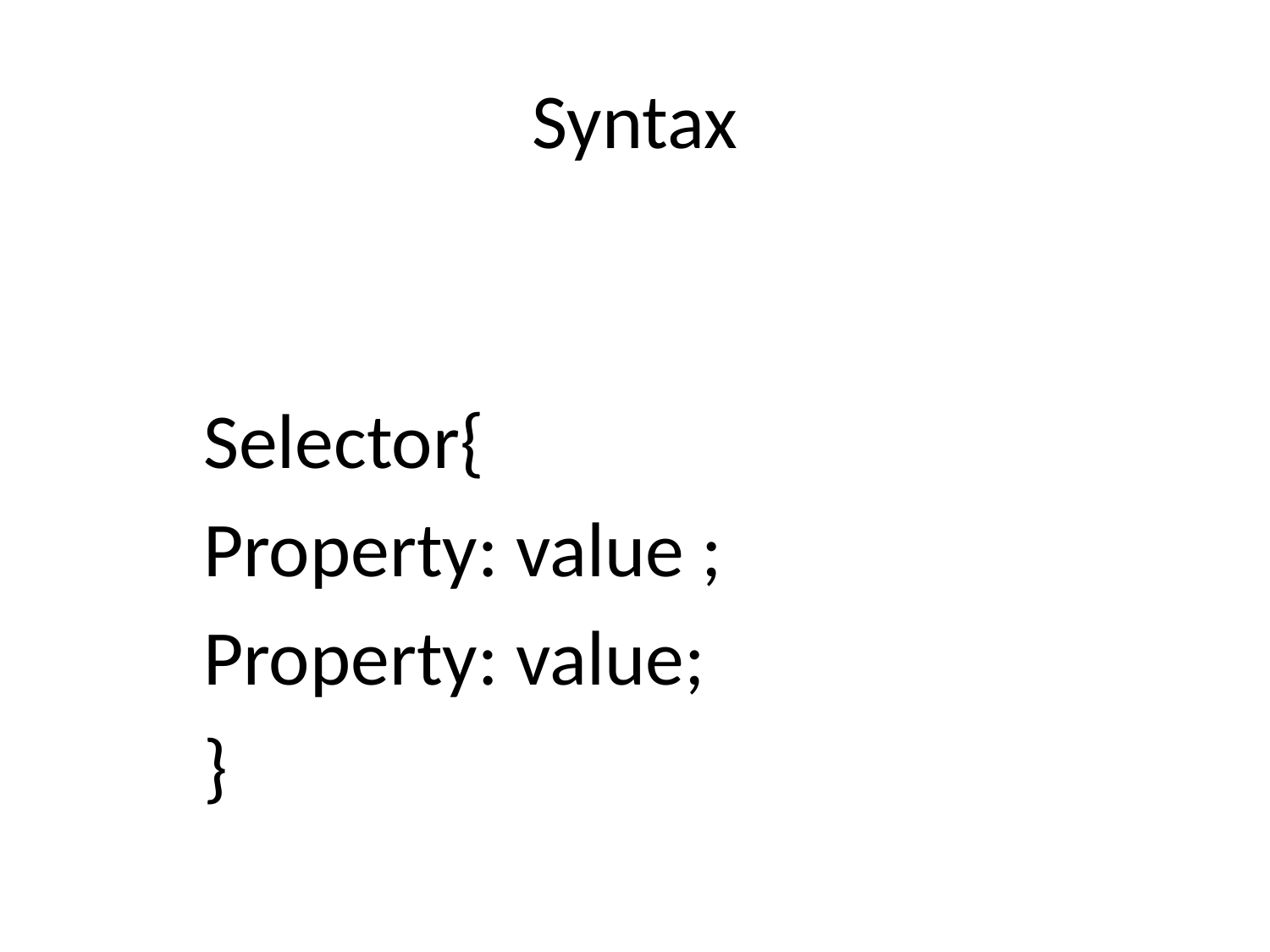

# Syntax

Selector{
Property: value ;
Property: value;
}